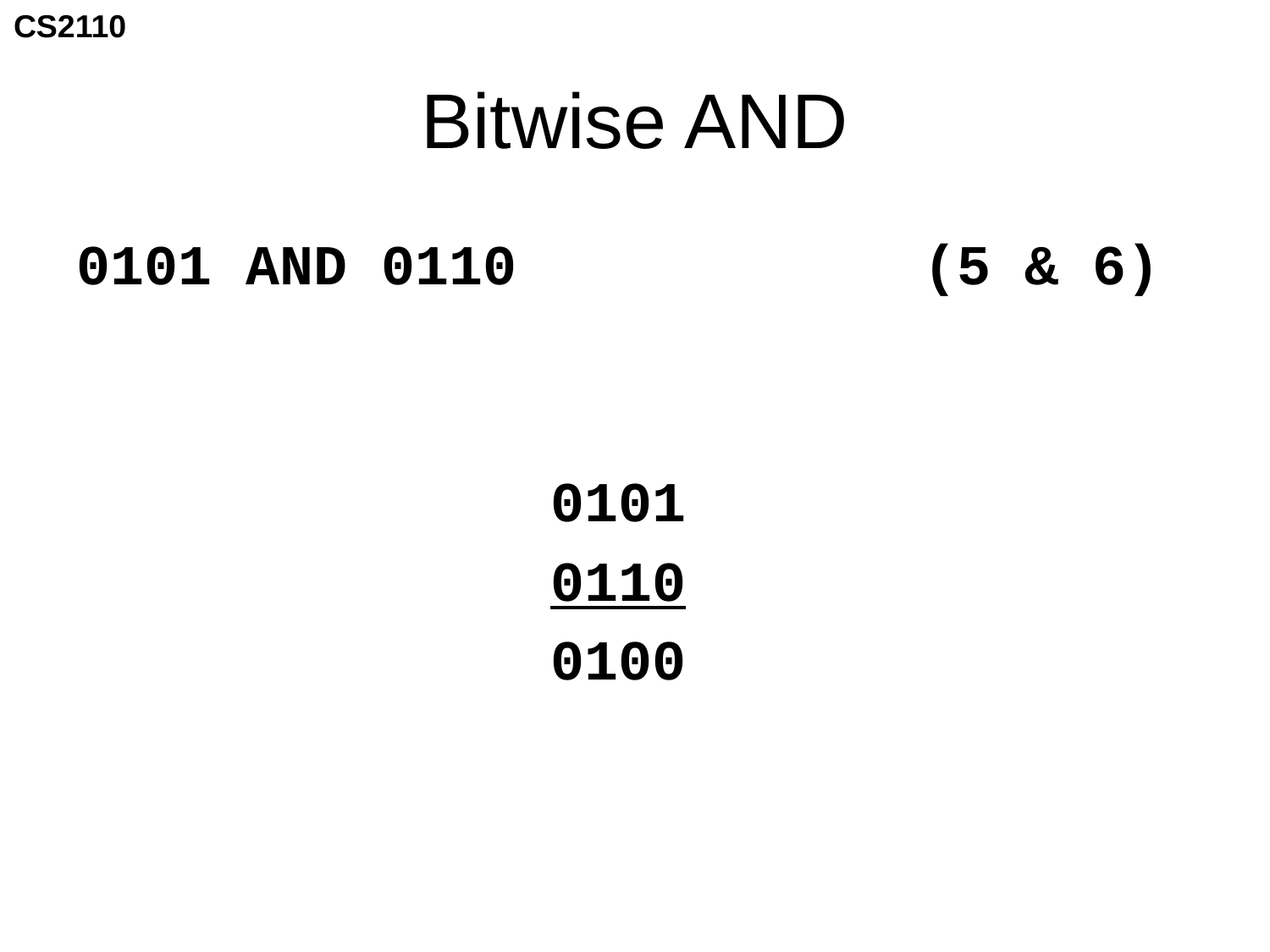

# Bitwise AND
0101 AND 0110            (5 & 6)

              0101
              0110
              0100